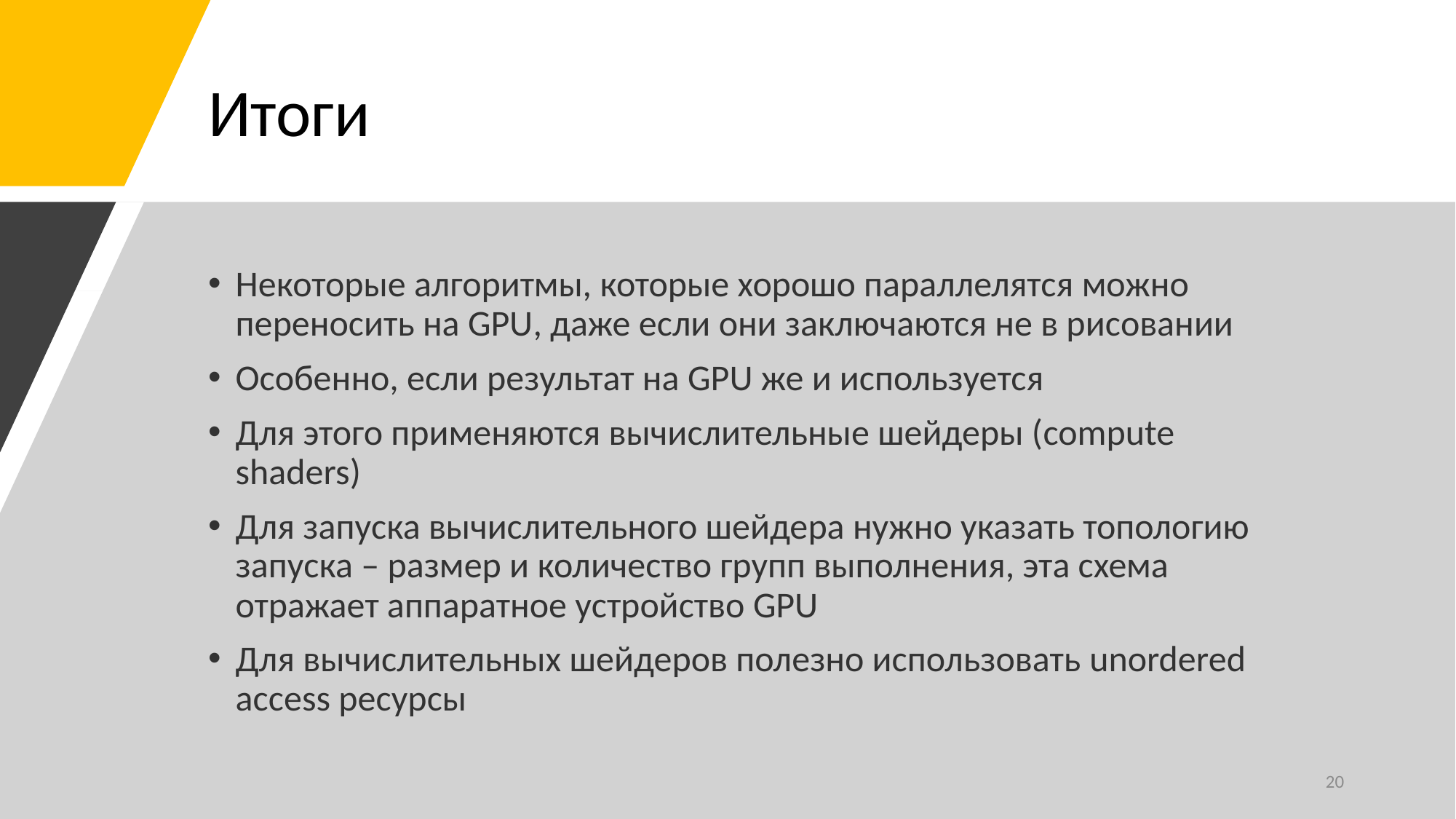

# Итоги

Некоторые алгоритмы, которые хорошо параллелятся можно переносить на GPU, даже если они заключаются не в рисовании
Особенно, если результат на GPU же и используется
Для этого применяются вычислительные шейдеры (compute shaders)
Для запуска вычислительного шейдера нужно указать топологию запуска – размер и количество групп выполнения, эта схема отражает аппаратное устройство GPU
Для вычислительных шейдеров полезно использовать unordered access ресурсы
20